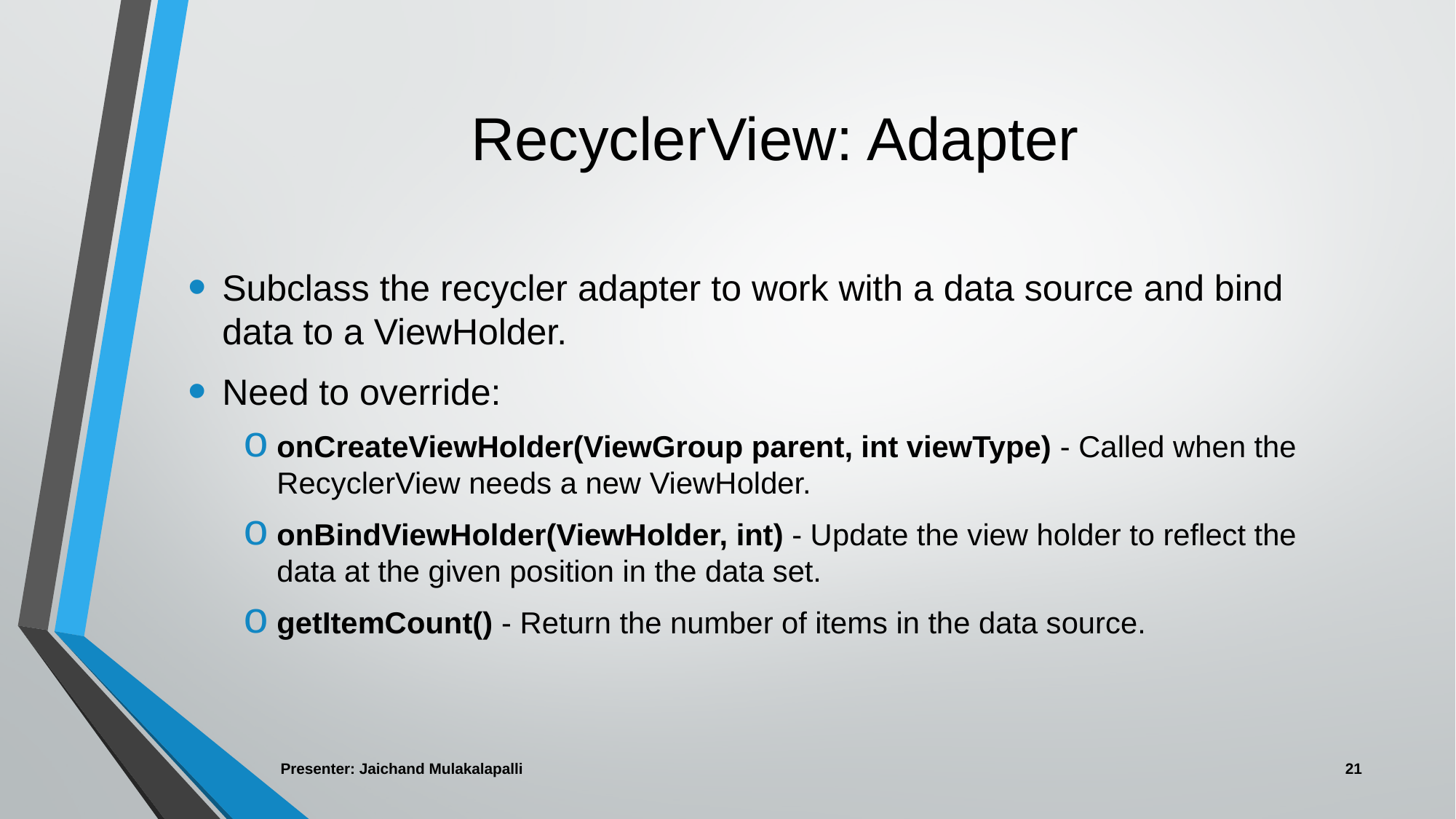

# RecyclerView: Adapter
Subclass the recycler adapter to work with a data source and bind data to a ViewHolder.
Need to override:
onCreateViewHolder(ViewGroup parent, int viewType) - Called when the RecyclerView needs a new ViewHolder.
onBindViewHolder(ViewHolder, int) - Update the view holder to reflect the data at the given position in the data set.
getItemCount() - Return the number of items in the data source.
21
Presenter: Jaichand Mulakalapalli